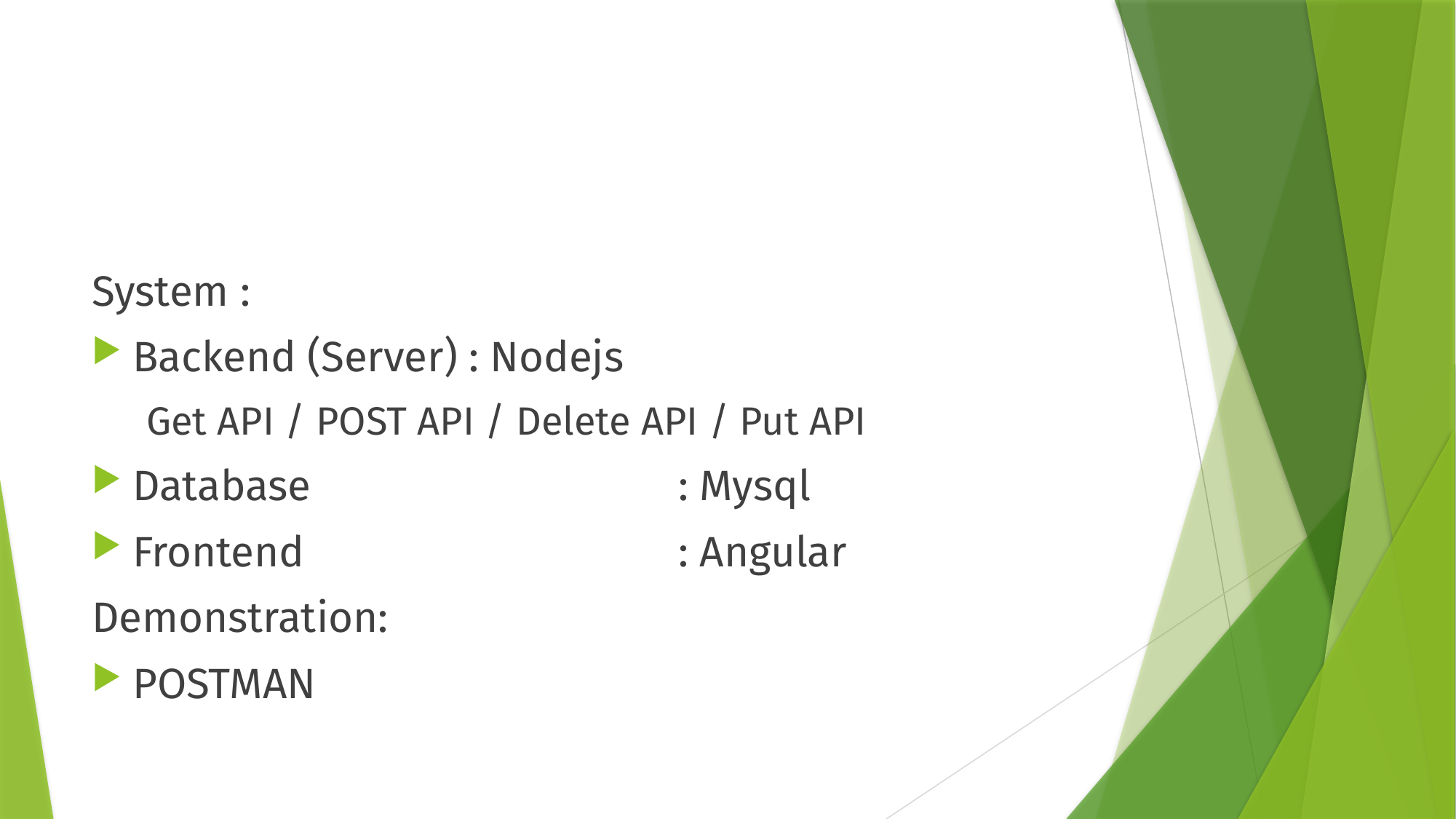

#
System :
Backend (Server) : Nodejs
Get API / POST API / Delete API / Put API
Database				: Mysql
Frontend				: Angular
Demonstration:
POSTMAN